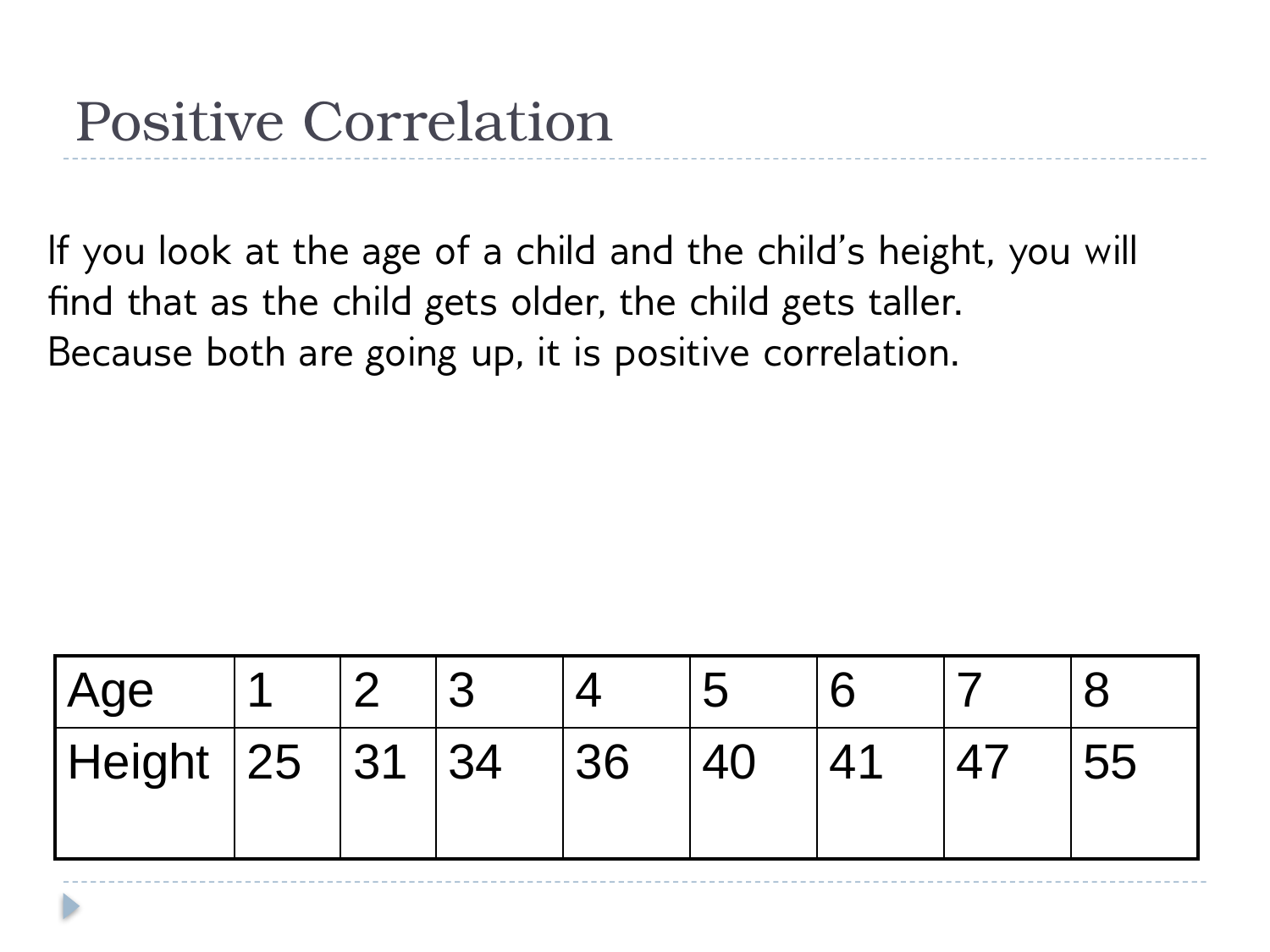

# Positive Correlation
If you look at the age of a child and the child’s height, you will find that as the child gets older, the child gets taller.
Because both are going up, it is positive correlation.
| Age | 1 | 2 | 3 | 4 | 5 | 6 | 7 | 8 |
| --- | --- | --- | --- | --- | --- | --- | --- | --- |
| Height | 25 | 31 | 34 | 36 | 40 | 41 | 47 | 55 |